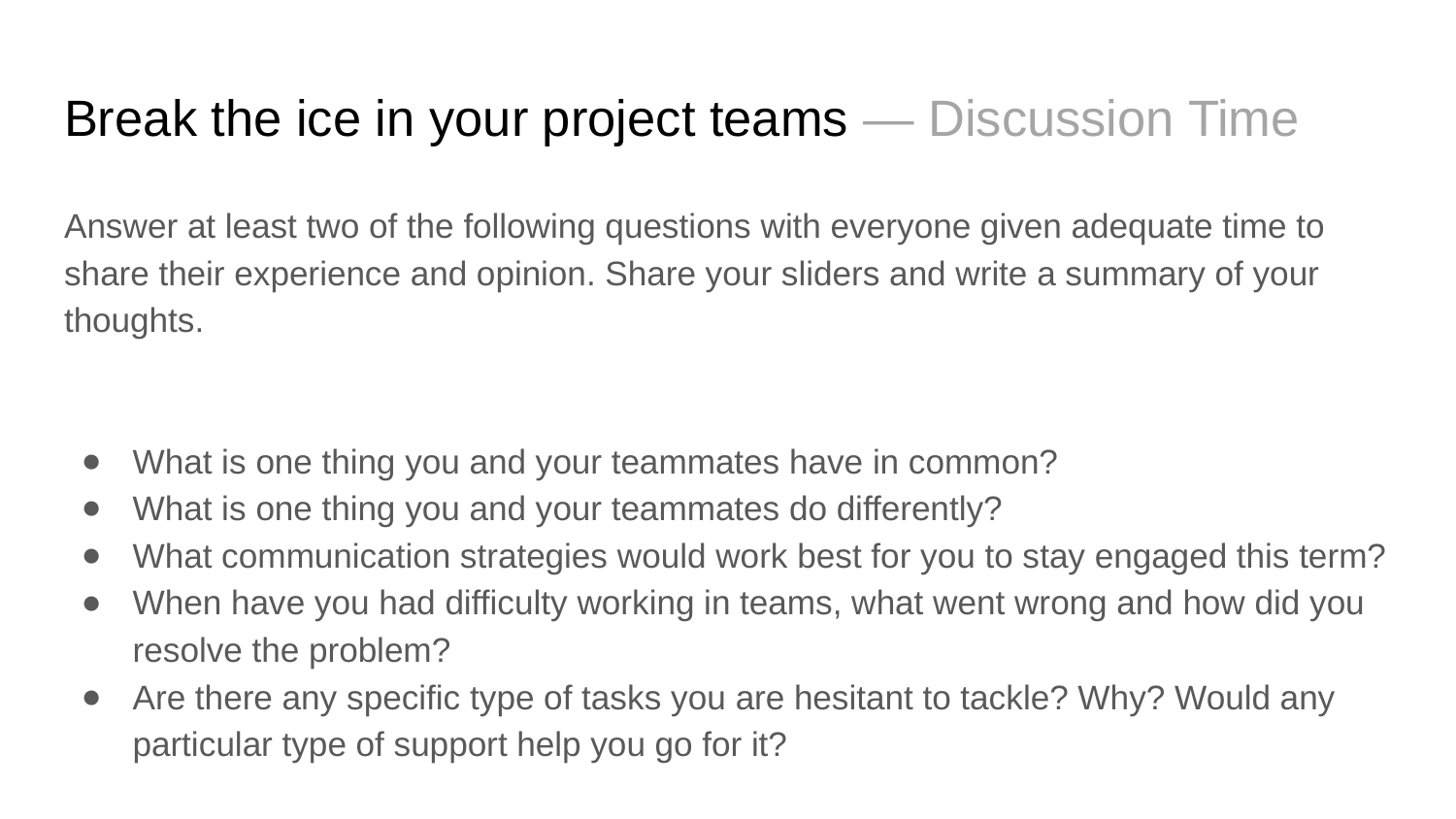

# Break the ice in your project teams — Discussion Time
Answer at least two of the following questions with everyone given adequate time to share their experience and opinion. Share your sliders and write a summary of your thoughts.

What is one thing you and your teammates have in common?
What is one thing you and your teammates do differently?
What communication strategies would work best for you to stay engaged this term?
When have you had difficulty working in teams, what went wrong and how did you resolve the problem?
Are there any specific type of tasks you are hesitant to tackle? Why? Would any particular type of support help you go for it?